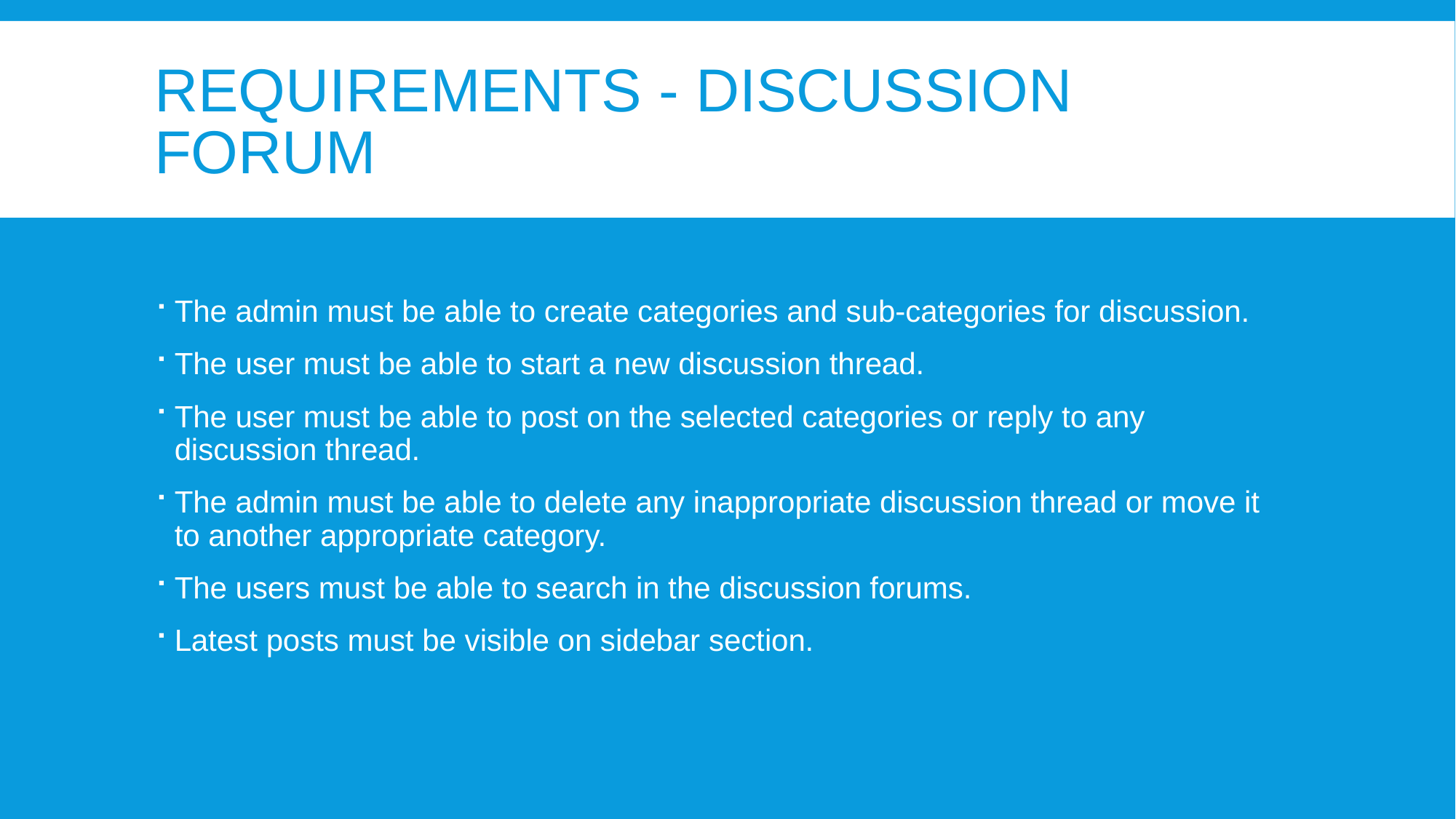

# Requirements - Discussion Forum
The admin must be able to create categories and sub-categories for discussion.
The user must be able to start a new discussion thread.
The user must be able to post on the selected categories or reply to any discussion thread.
The admin must be able to delete any inappropriate discussion thread or move it to another appropriate category.
The users must be able to search in the discussion forums.
Latest posts must be visible on sidebar section.